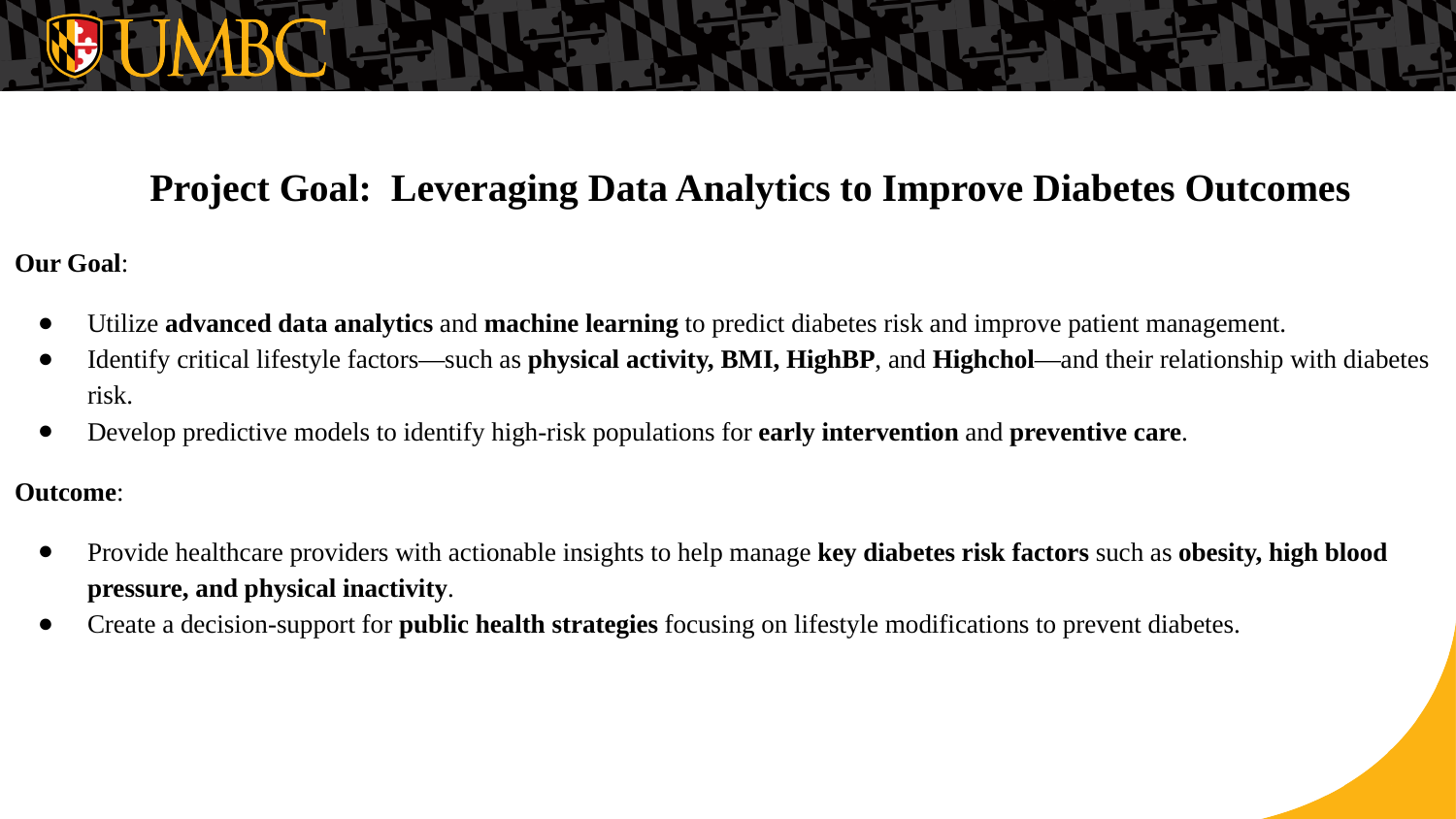

# Project Goal:  Leveraging Data Analytics to Improve Diabetes Outcomes

Our Goal:
Utilize advanced data analytics and machine learning to predict diabetes risk and improve patient management.
Identify critical lifestyle factors—such as physical activity, BMI, HighBP, and Highchol—and their relationship with diabetes risk.
Develop predictive models to identify high-risk populations for early intervention and preventive care.
Outcome:
Provide healthcare providers with actionable insights to help manage key diabetes risk factors such as obesity, high blood pressure, and physical inactivity.
Create a decision-support for public health strategies focusing on lifestyle modifications to prevent diabetes.